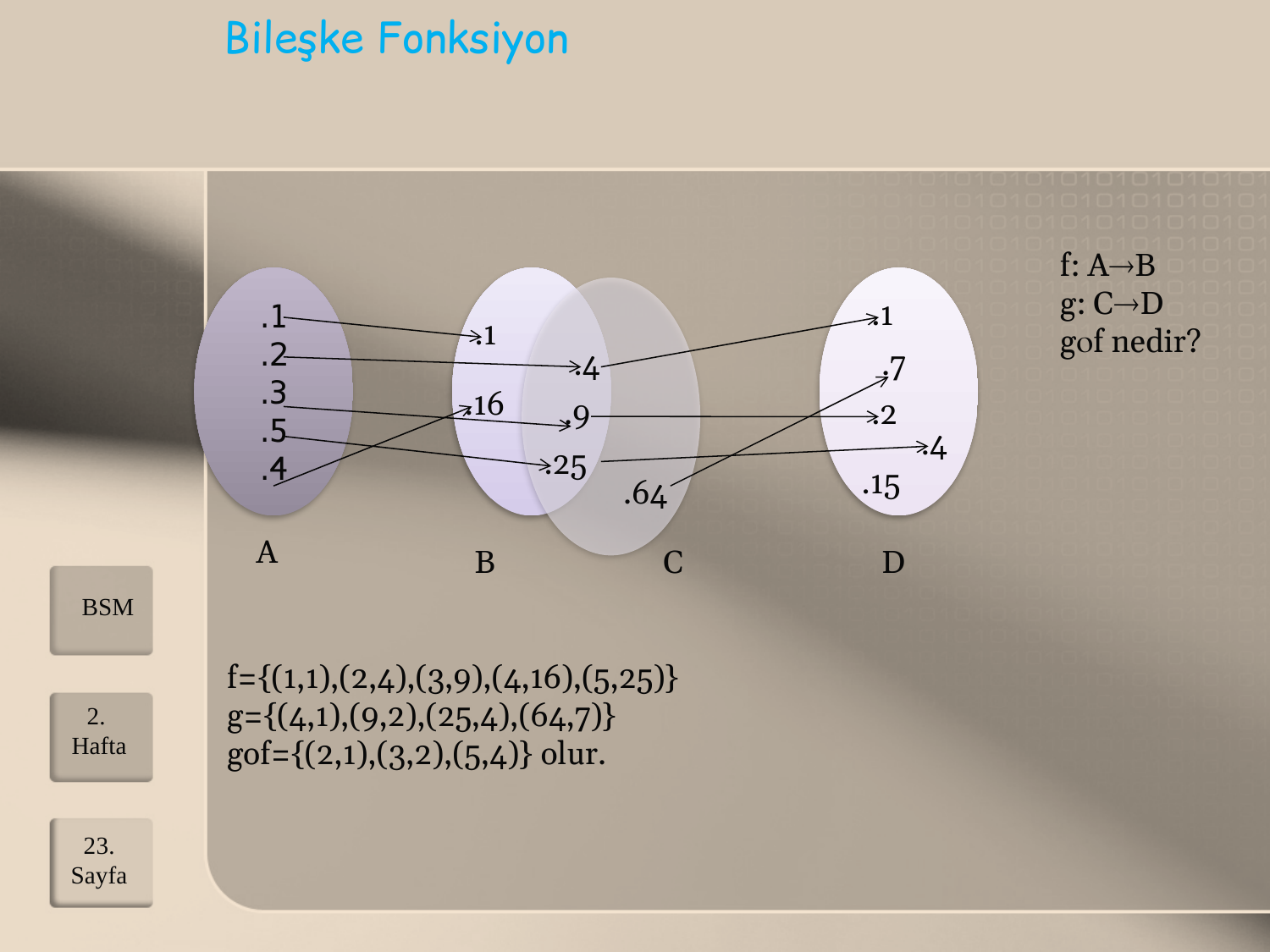

# Bileşke Fonksiyon
f: A→B
g: C→D
gοf nedir?
.1
.2
.3
.5
.4

.1
.1
.4
.7
.16
.9
.2
.4
.25
.15
.64
A
D
B
C
BSM
f={(1,1),(2,4),(3,9),(4,16),(5,25)}
g={(4,1),(9,2),(25,4),(64,7)}
gof={(2,1),(3,2),(5,4)} olur.
2.  Hafta
23.
Sayfa